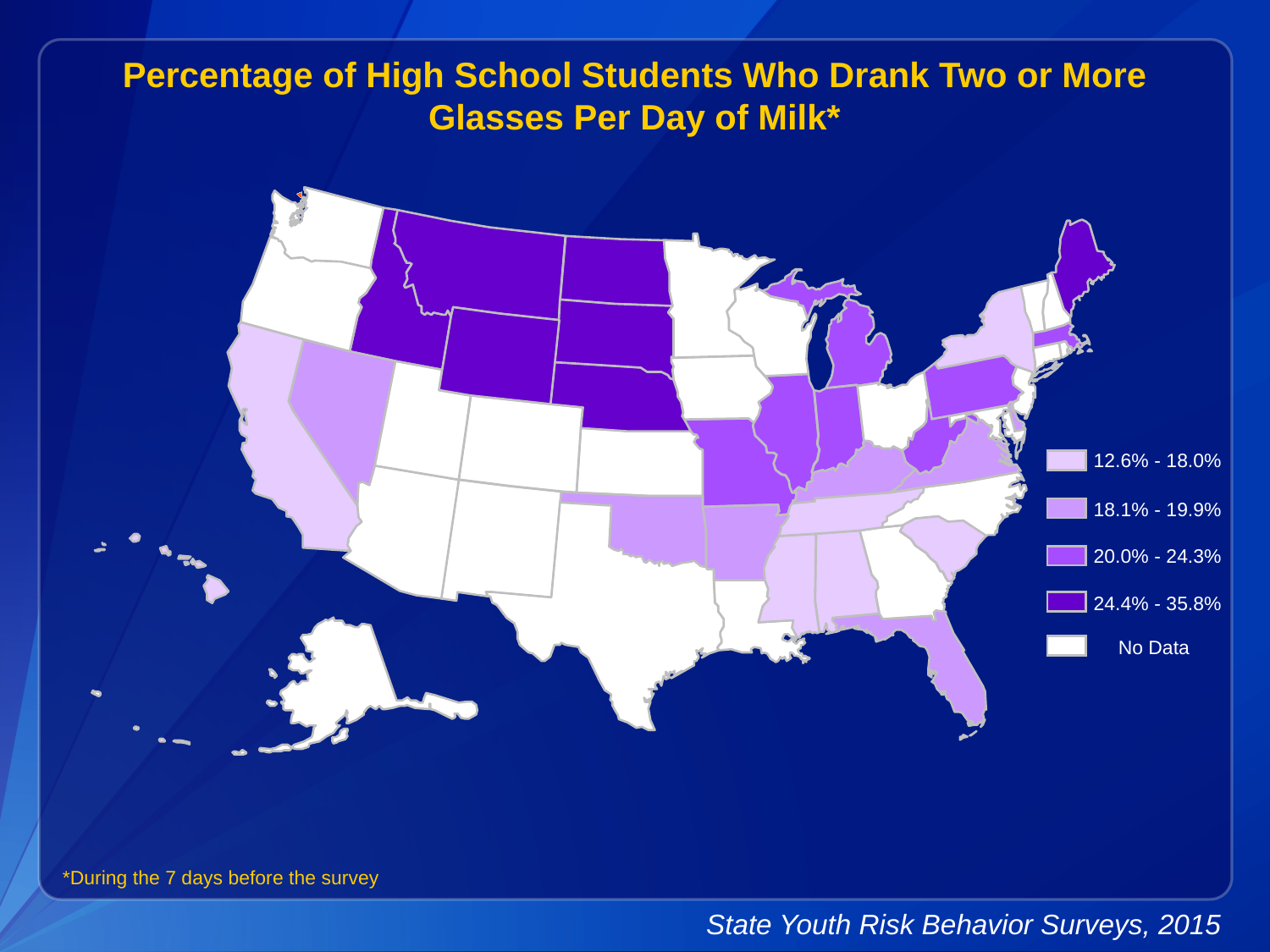

Percentage of High School Students Who Drank Two or More Glasses Per Day of Milk*

12.6% - 18.0%

18.1% - 19.9%

20.0% - 24.3%

24.4% - 35.8%

No Data

*During the 7 days before the survey
State Youth Risk Behavior Surveys, 2015